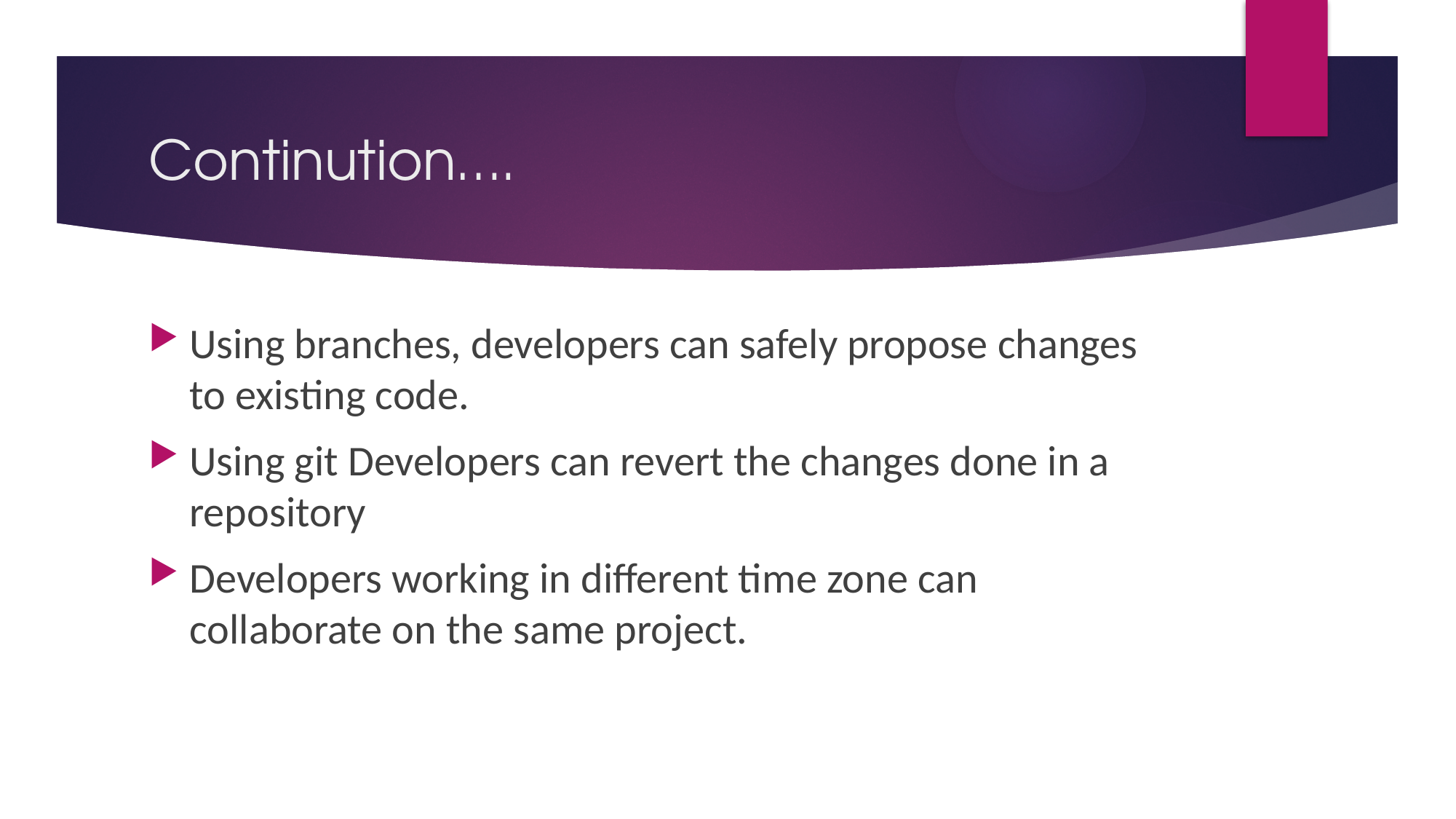

# Continution….
Using branches, developers can safely propose changes to existing code.
Using git Developers can revert the changes done in a repository
Developers working in different time zone can collaborate on the same project.